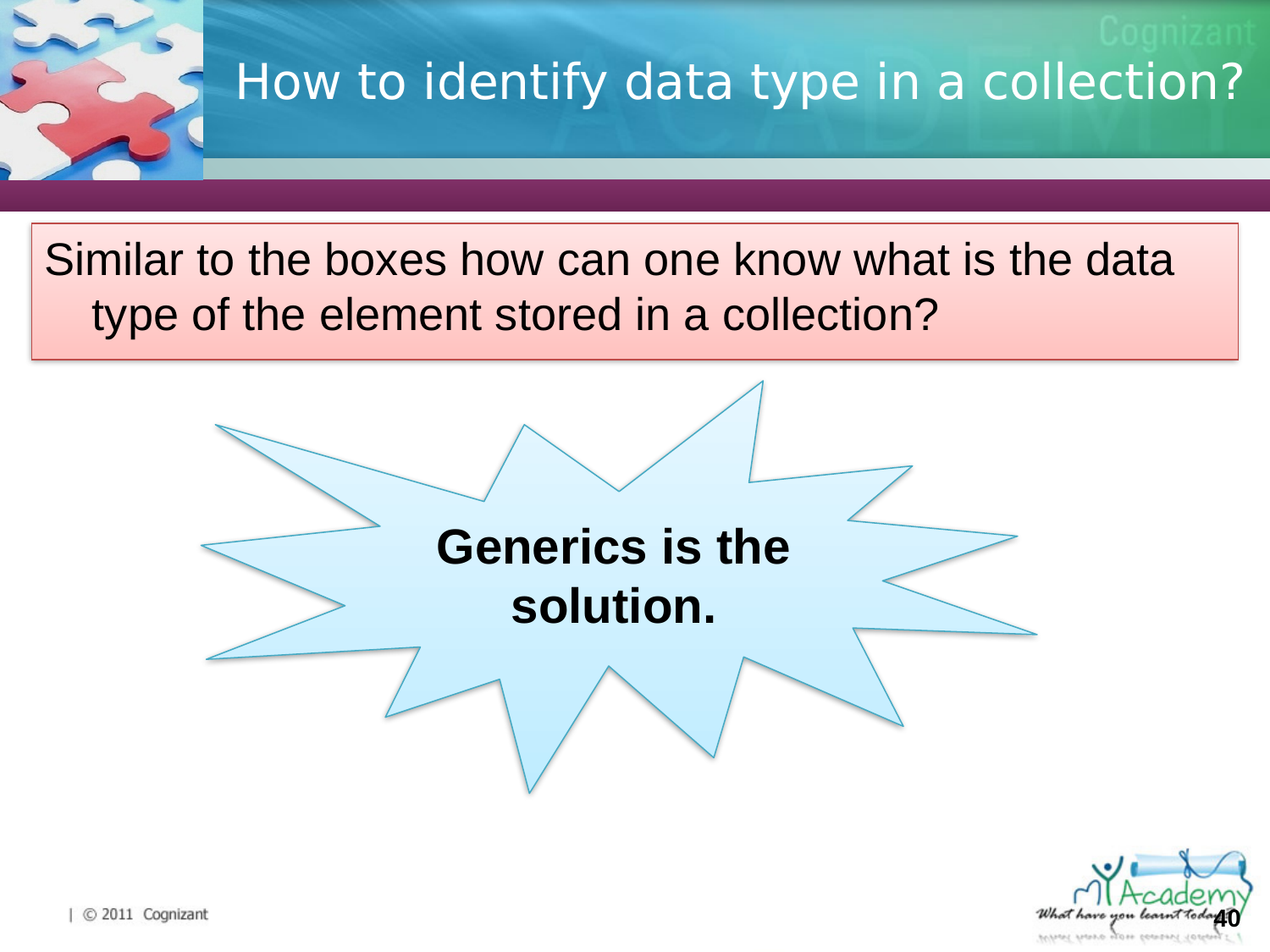

# How to identify data type in a collection?
Similar to the boxes how can one know what is the data type of the element stored in a collection?
Generics is the solution.
40